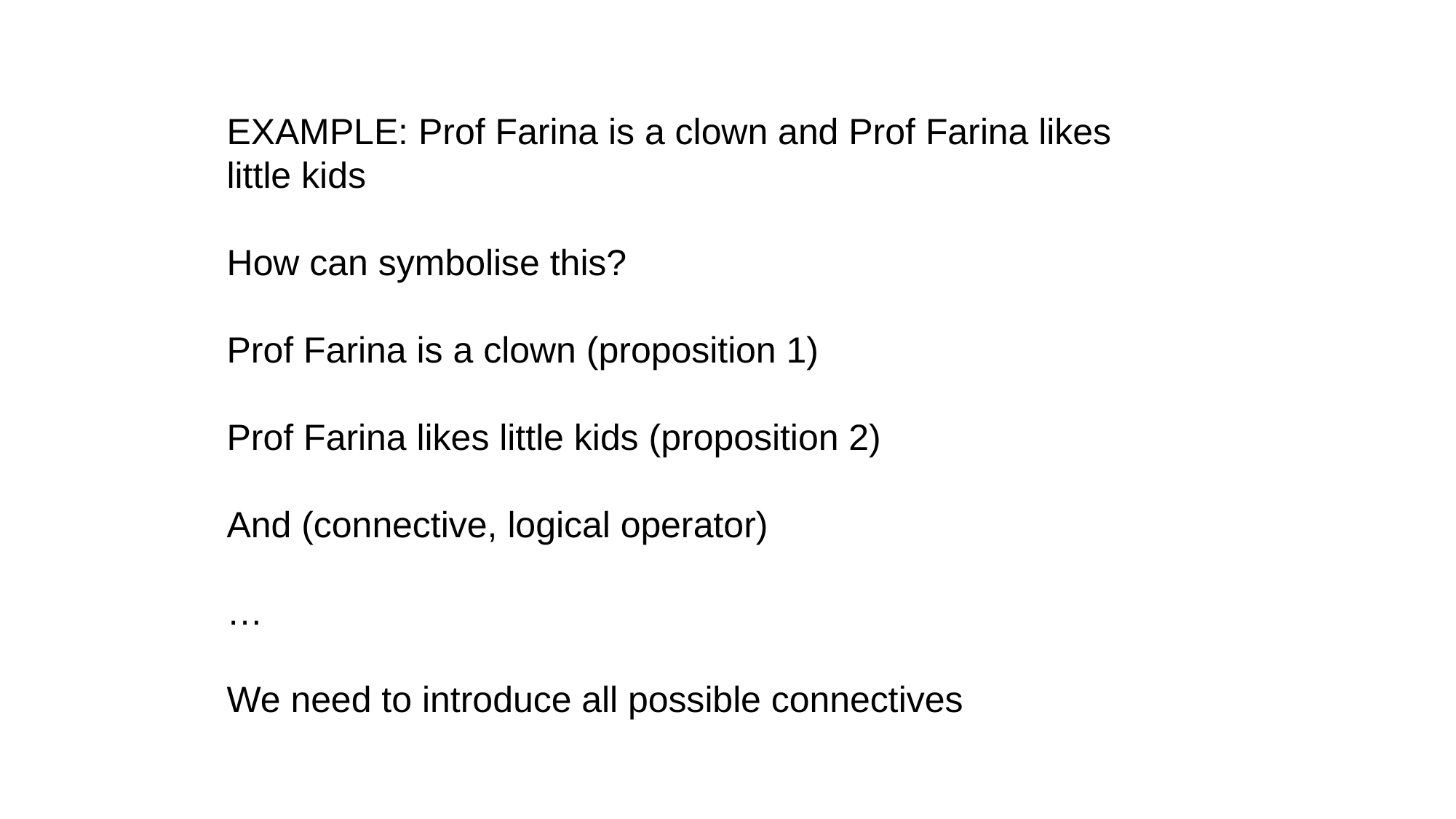

EXAMPLE: Prof Farina is a clown and Prof Farina likes little kids

How can symbolise this?

Prof Farina is a clown (proposition 1)

Prof Farina likes little kids (proposition 2)

And (connective, logical operator)

…

We need to introduce all possible connectives